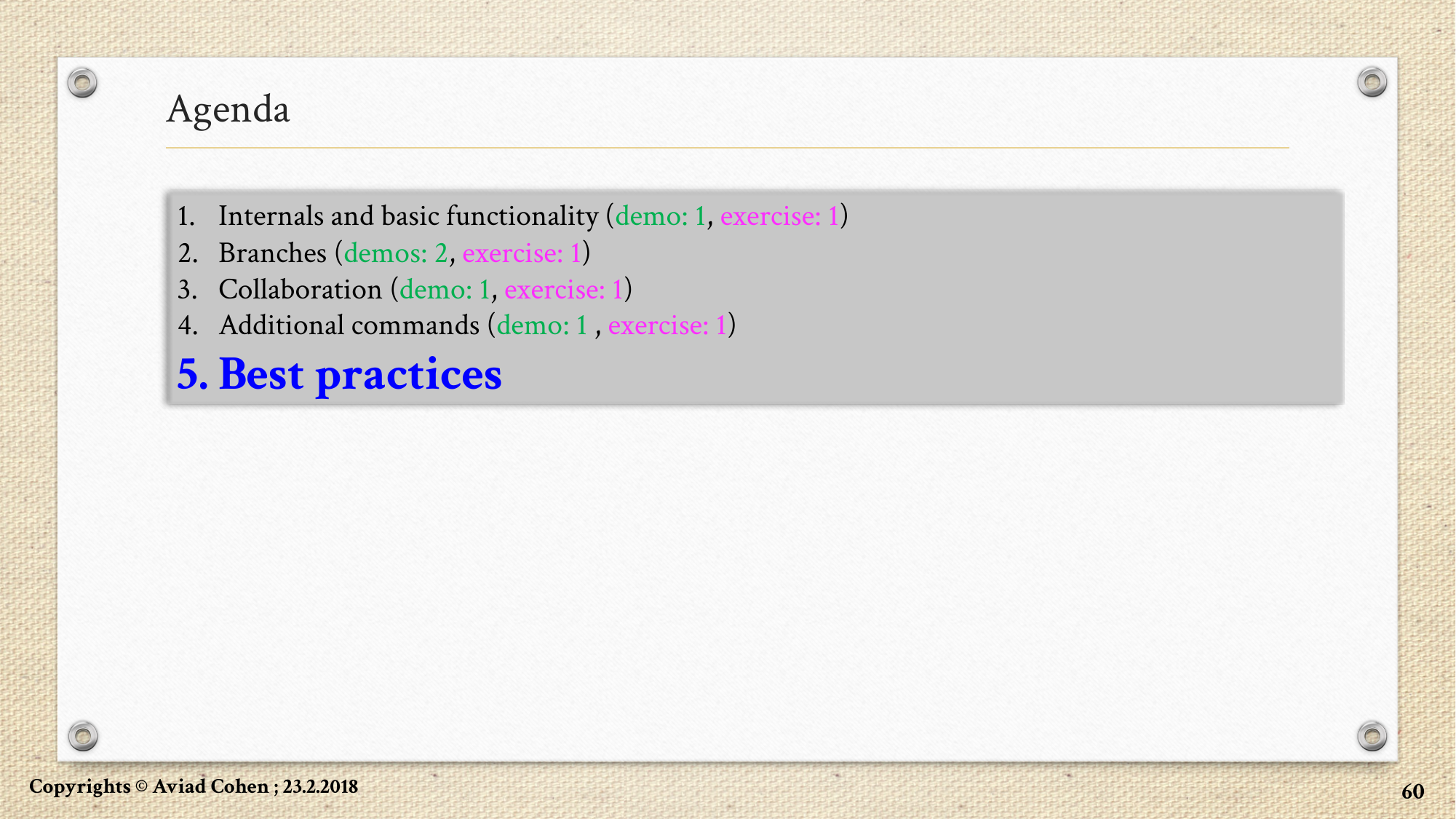

# Agenda
Internals and basic functionality (demo: 1, exercise: 1)
Branches (demos: 2, exercise: 1)
Collaboration (demo: 1, exercise: 1)
Additional commands (demo: 1 , exercise: 1)
Best practices
Copyrights © Aviad Cohen ; 23.2.2018
60